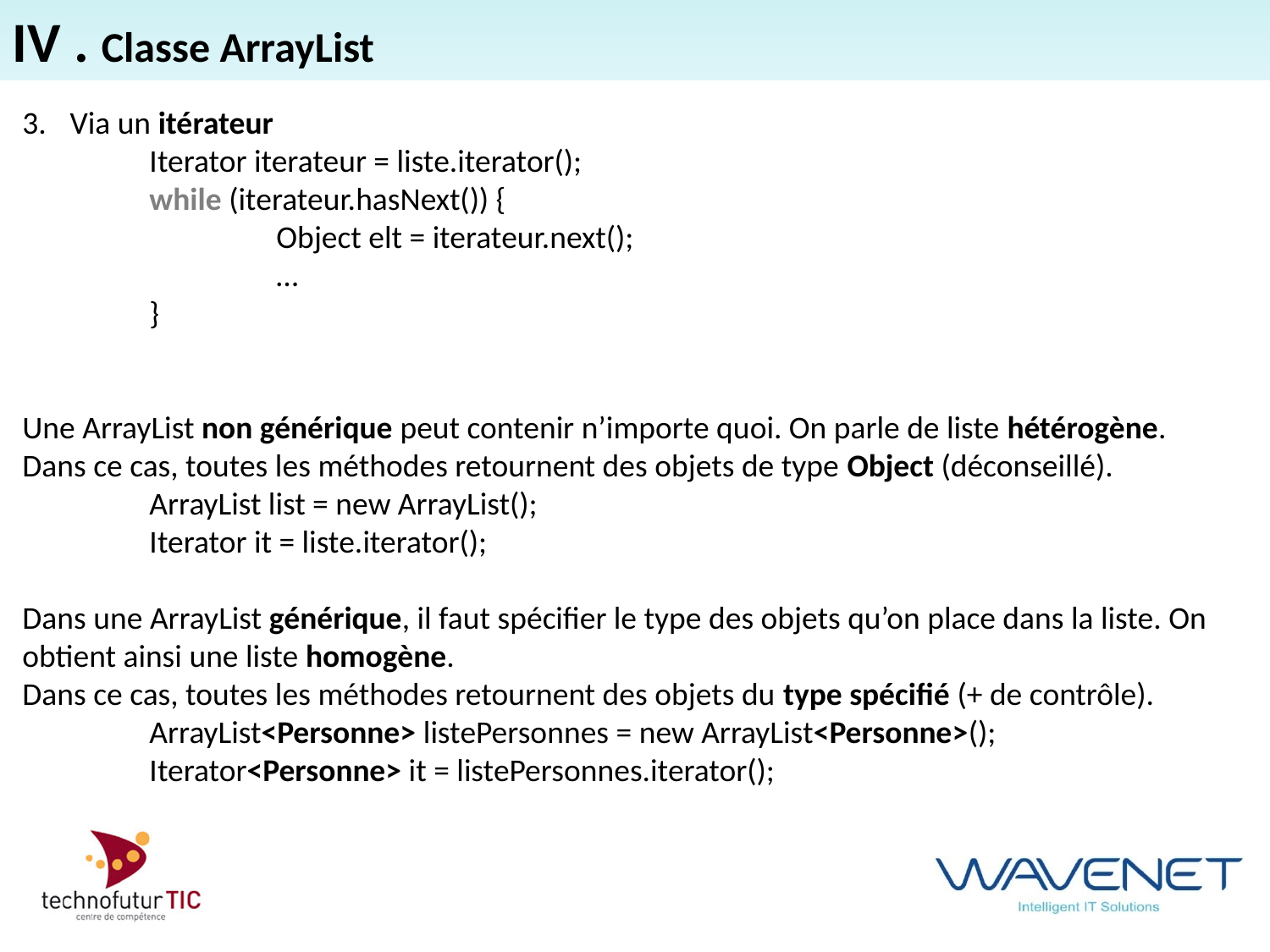

IV . Classe ArrayList
Via un itérateur
	Iterator iterateur = liste.iterator();
	while (iterateur.hasNext()) {
		Object elt = iterateur.next();
		…
	}

Une ArrayList non générique peut contenir n’importe quoi. On parle de liste hétérogène.
Dans ce cas, toutes les méthodes retournent des objets de type Object (déconseillé).
	ArrayList list = new ArrayList();
	Iterator it = liste.iterator();

Dans une ArrayList générique, il faut spécifier le type des objets qu’on place dans la liste. On obtient ainsi une liste homogène.
Dans ce cas, toutes les méthodes retournent des objets du type spécifié (+ de contrôle).
	ArrayList<Personne> listePersonnes = new ArrayList<Personne>();
	Iterator<Personne> it = listePersonnes.iterator();